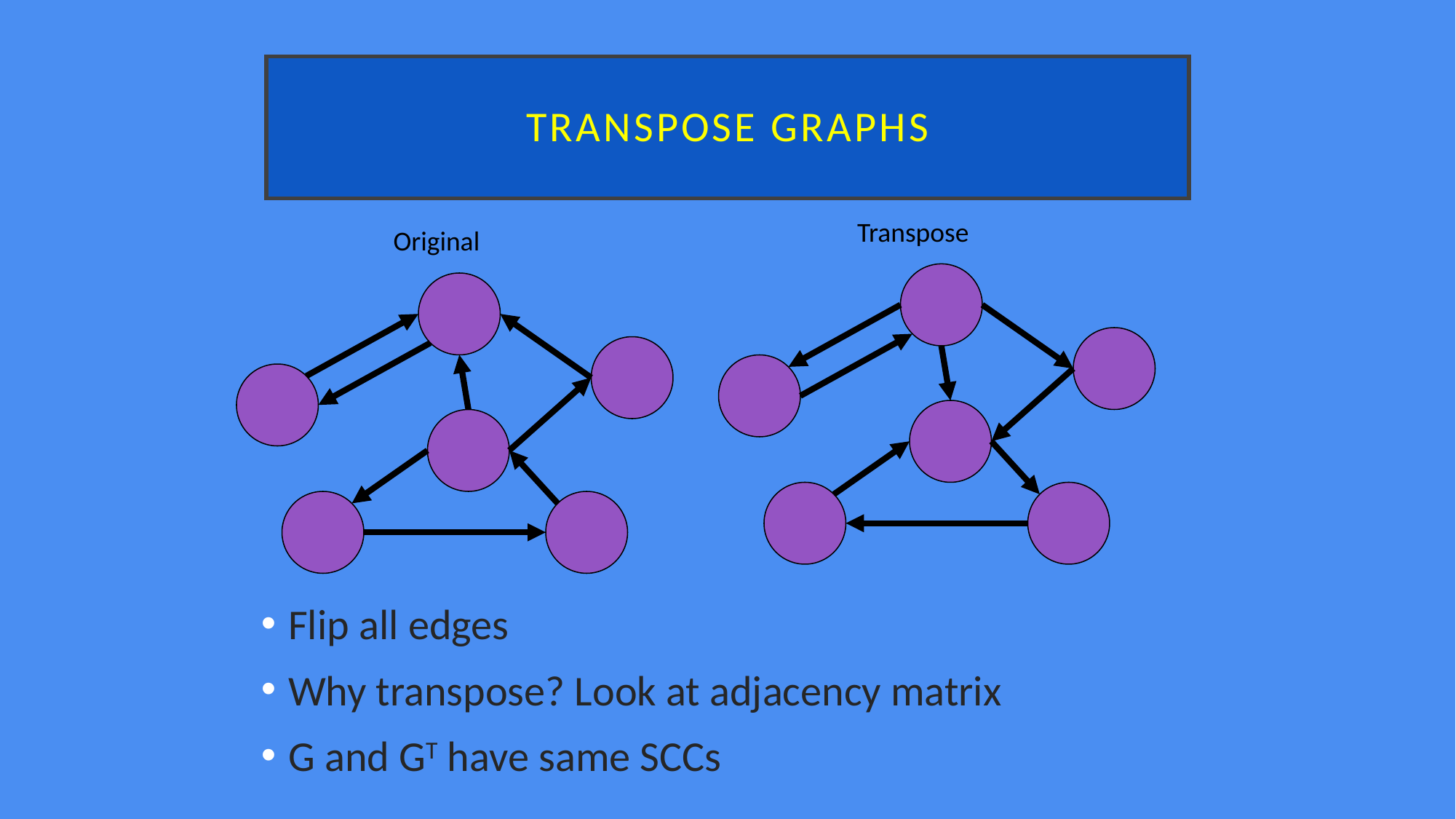

# Transpose graphs
Transpose
Original

Flip all edges
Why transpose? Look at adjacency matrix
G and GT have same SCCs